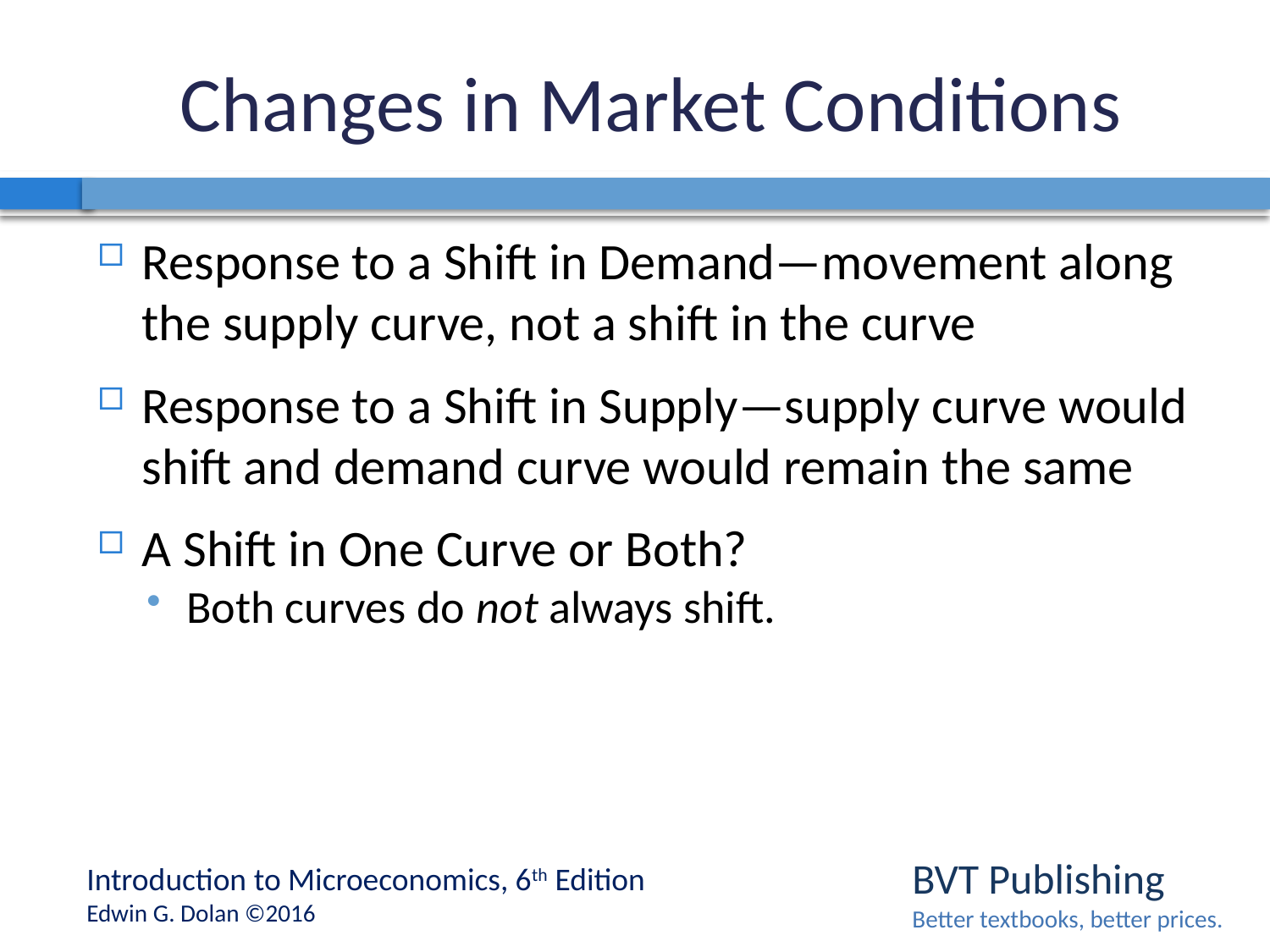

# Changes in Market Conditions
Response to a Shift in Demand—movement along the supply curve, not a shift in the curve
Response to a Shift in Supply—supply curve would shift and demand curve would remain the same
A Shift in One Curve or Both?
Both curves do not always shift.